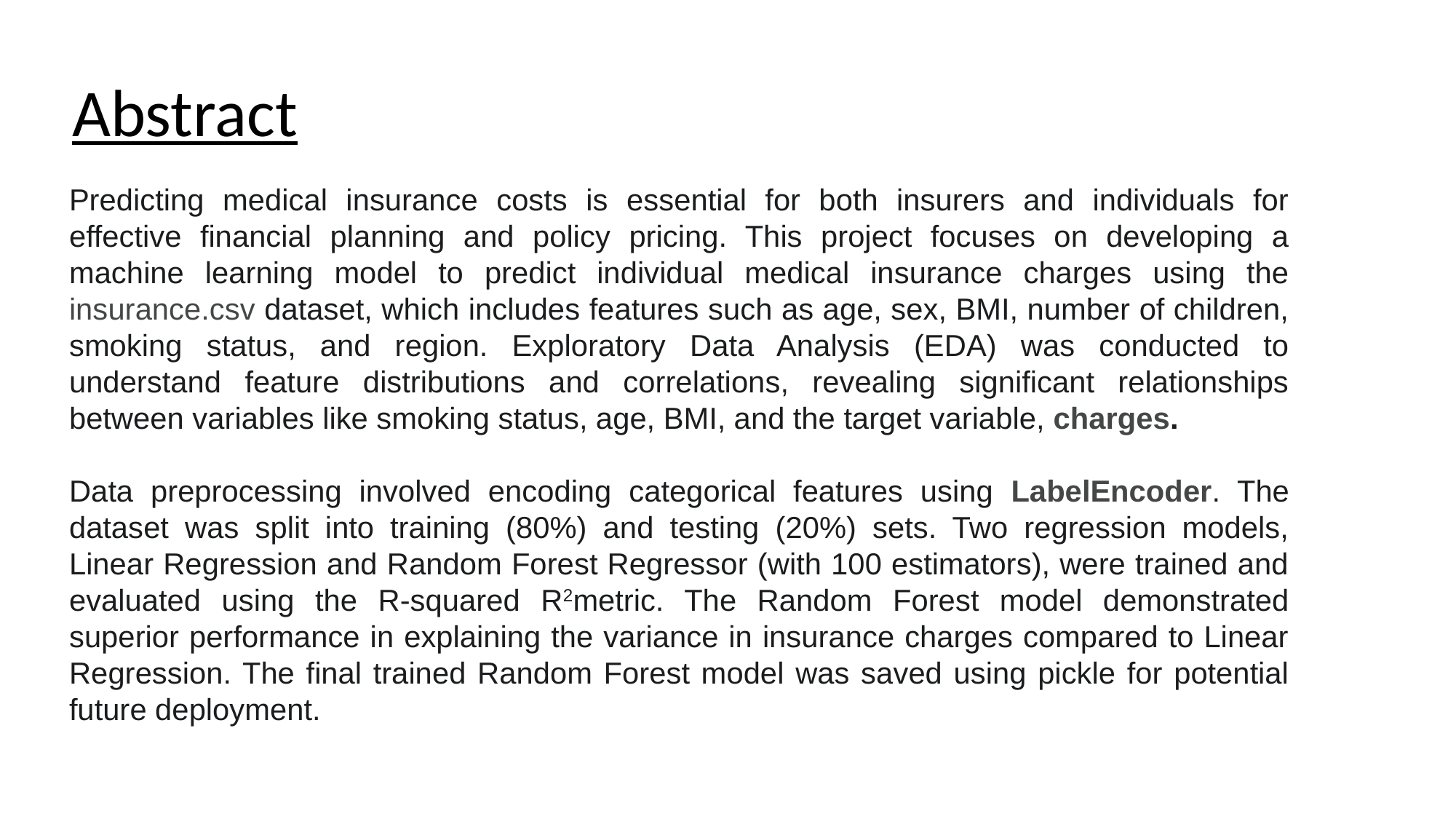

# Abstract
Predicting medical insurance costs is essential for both insurers and individuals for effective financial planning and policy pricing. This project focuses on developing a machine learning model to predict individual medical insurance charges using the insurance.csv dataset, which includes features such as age, sex, BMI, number of children, smoking status, and region. Exploratory Data Analysis (EDA) was conducted to understand feature distributions and correlations, revealing significant relationships between variables like smoking status, age, BMI, and the target variable, charges.

Data preprocessing involved encoding categorical features using LabelEncoder. The dataset was split into training (80%) and testing (20%) sets. Two regression models, Linear Regression and Random Forest Regressor (with 100 estimators), were trained and evaluated using the R-squared R2metric. The Random Forest model demonstrated superior performance in explaining the variance in insurance charges compared to Linear Regression. The final trained Random Forest model was saved using pickle for potential future deployment.